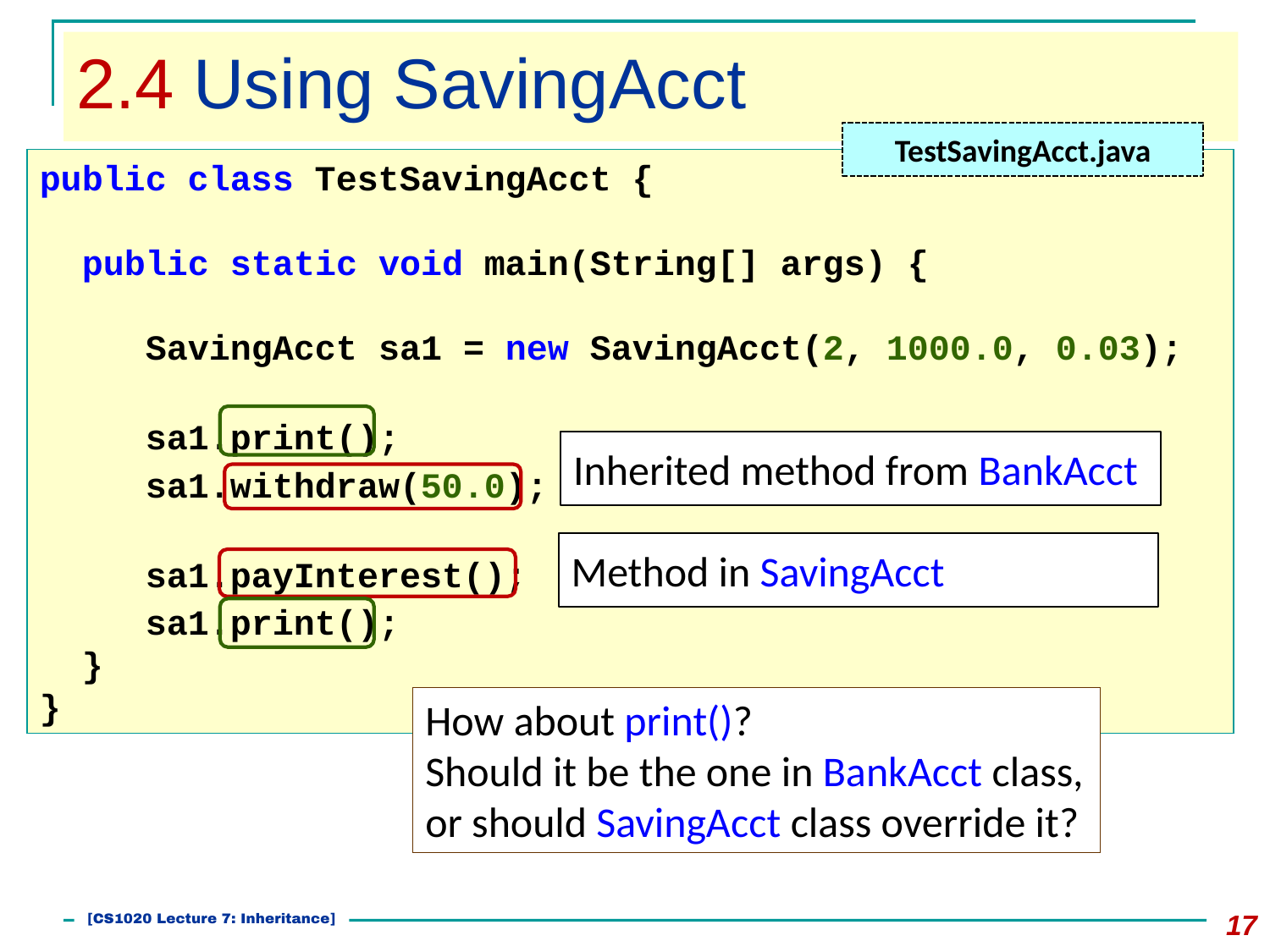

# 2.4 Using SavingAcct
TestSavingAcct.java
public class TestSavingAcct {

  public static void main(String[] args) {

     SavingAcct sa1 = new SavingAcct(2, 1000.0, 0.03);

     sa1.print();
     sa1.withdraw(50.0);

     sa1.payInterest();
     sa1.print();
  }
}

Inherited method from BankAcct

Method in SavingAcct

How about print()?
Should it be the one in BankAcct class, or should SavingAcct class override it?
17
[CS1020 Lecture 7: Inheritance]